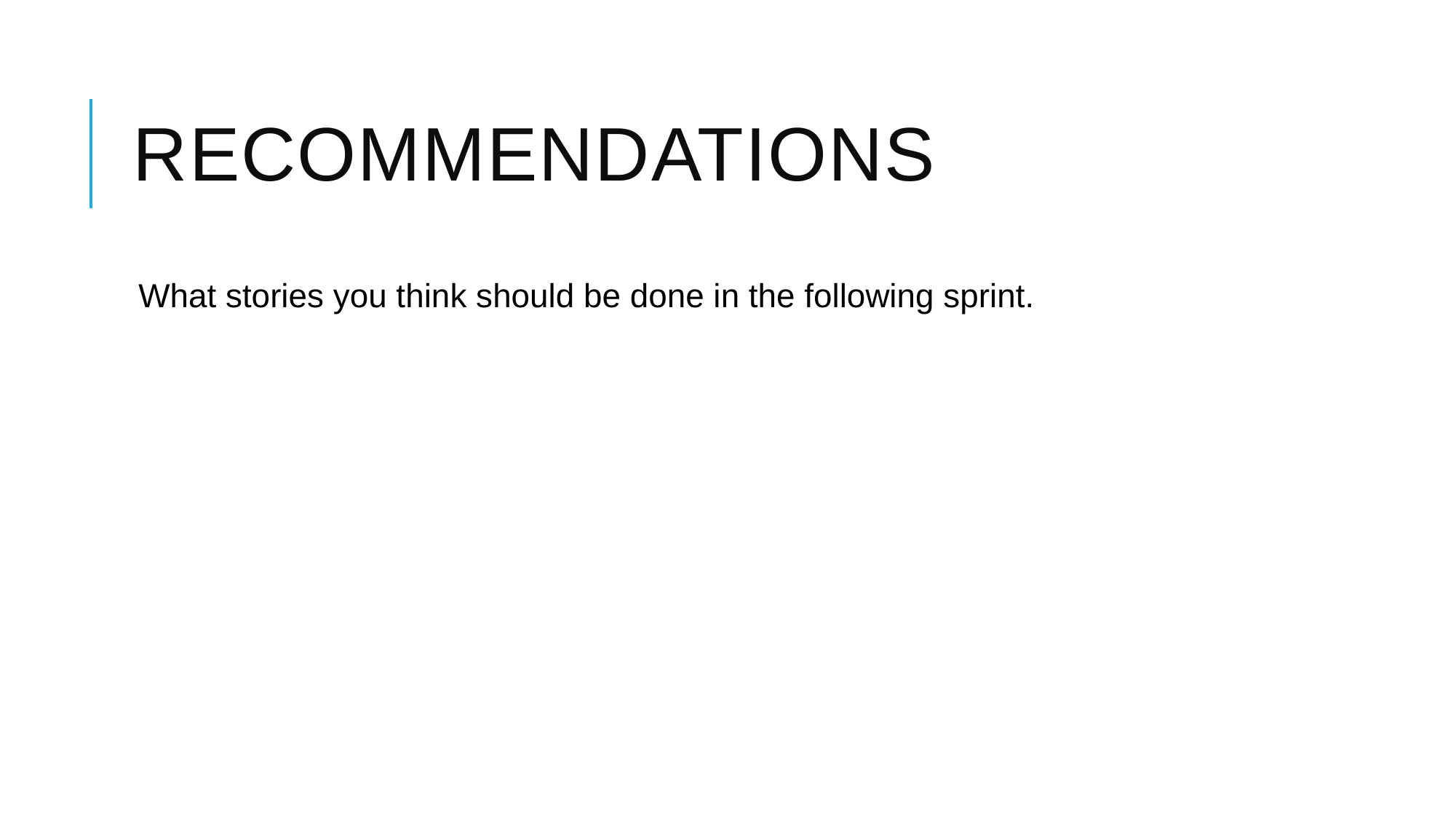

# RECOMMENDATIONS
What stories you think should be done in the following sprint.